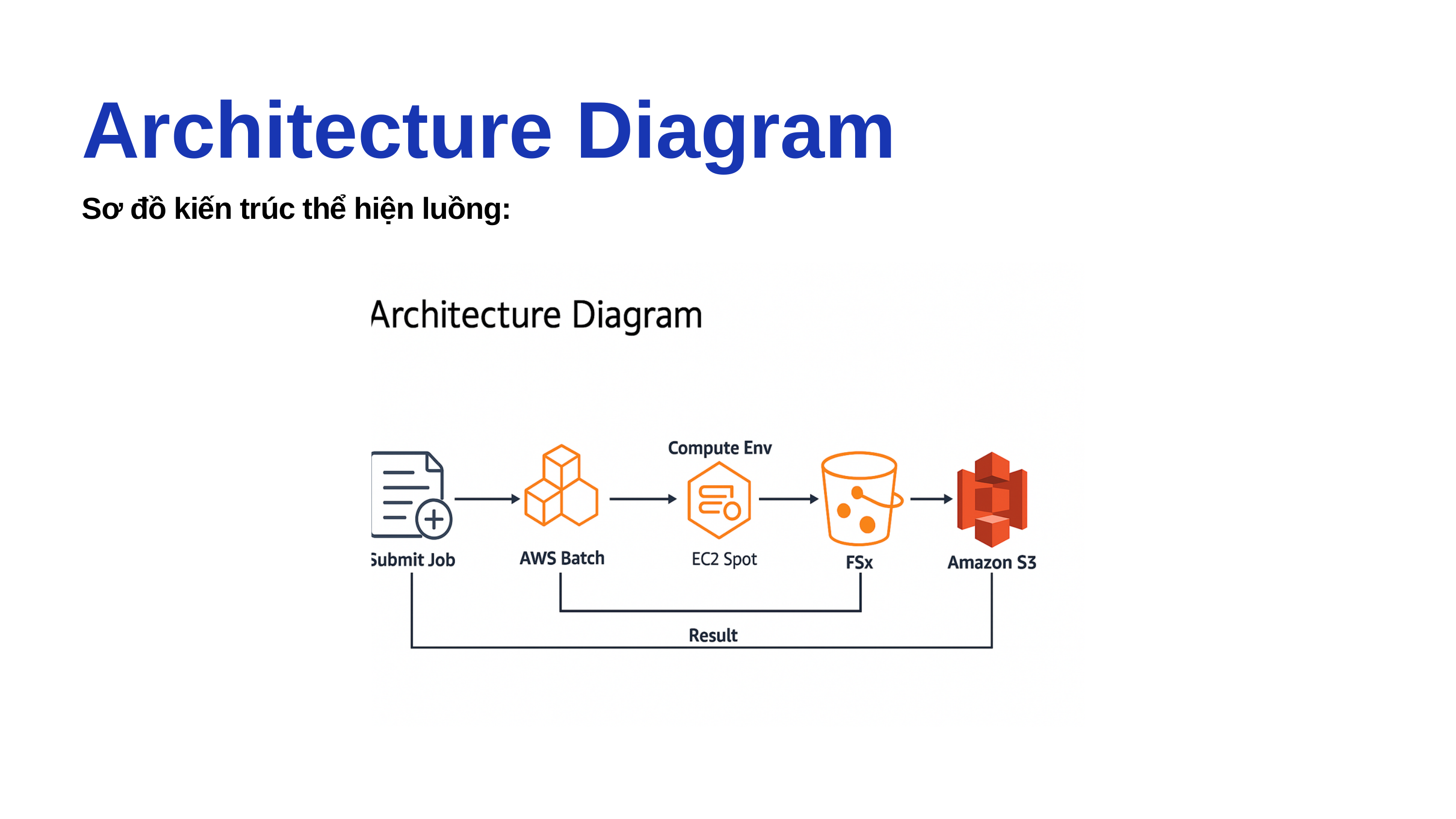

Architecture Diagram
Sơ đồ kiến trúc thể hiện luồng: